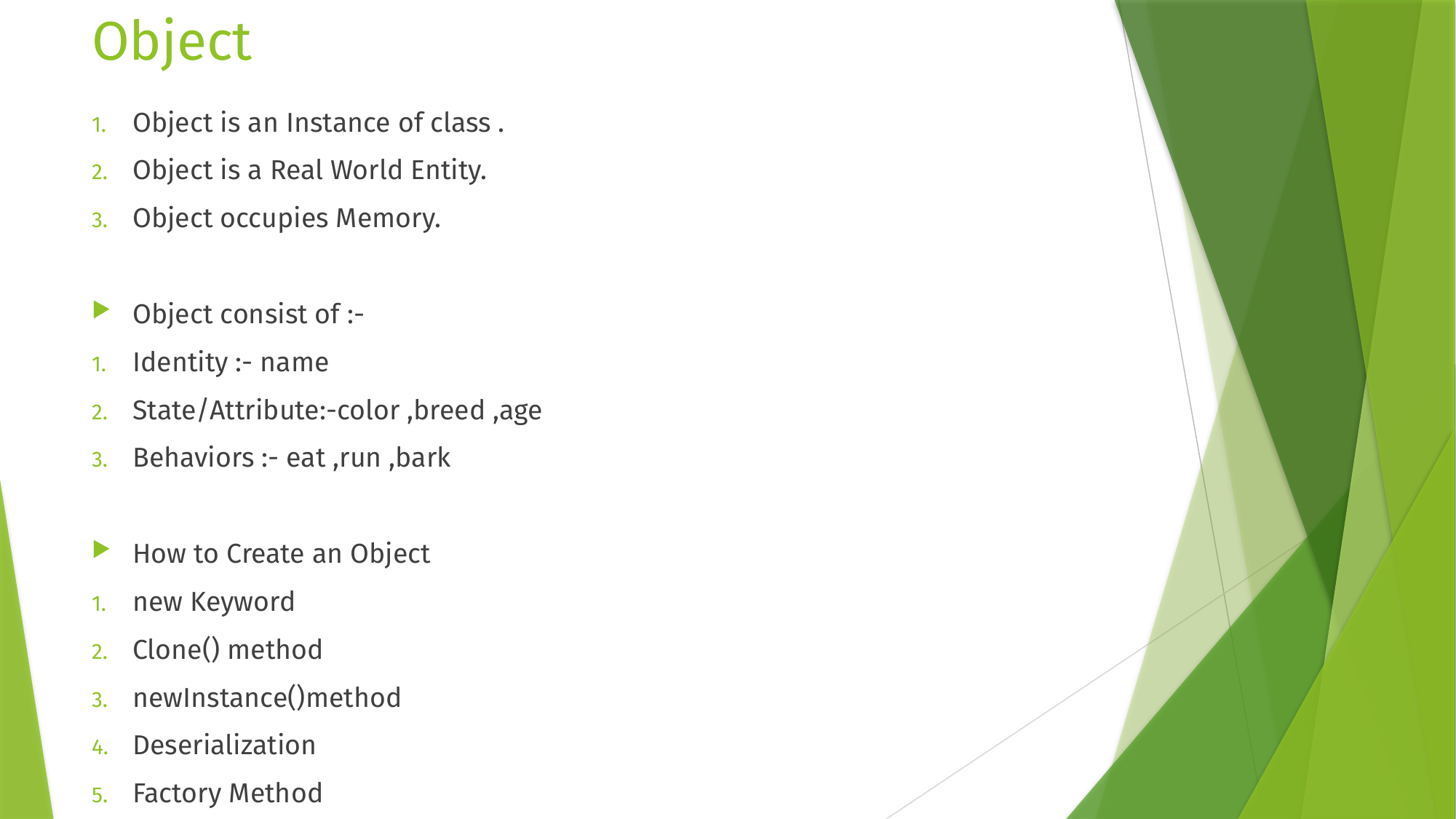

# Object
Object is an Instance of class .
Object is a Real World Entity.
Object occupies Memory.

Object consist of :-
Identity :- name
State/Attribute:-color ,breed ,age
Behaviors :- eat ,run ,bark

How to Create an Object
new Keyword
Clone() method
newInstance()method
Deserialization
Factory Method